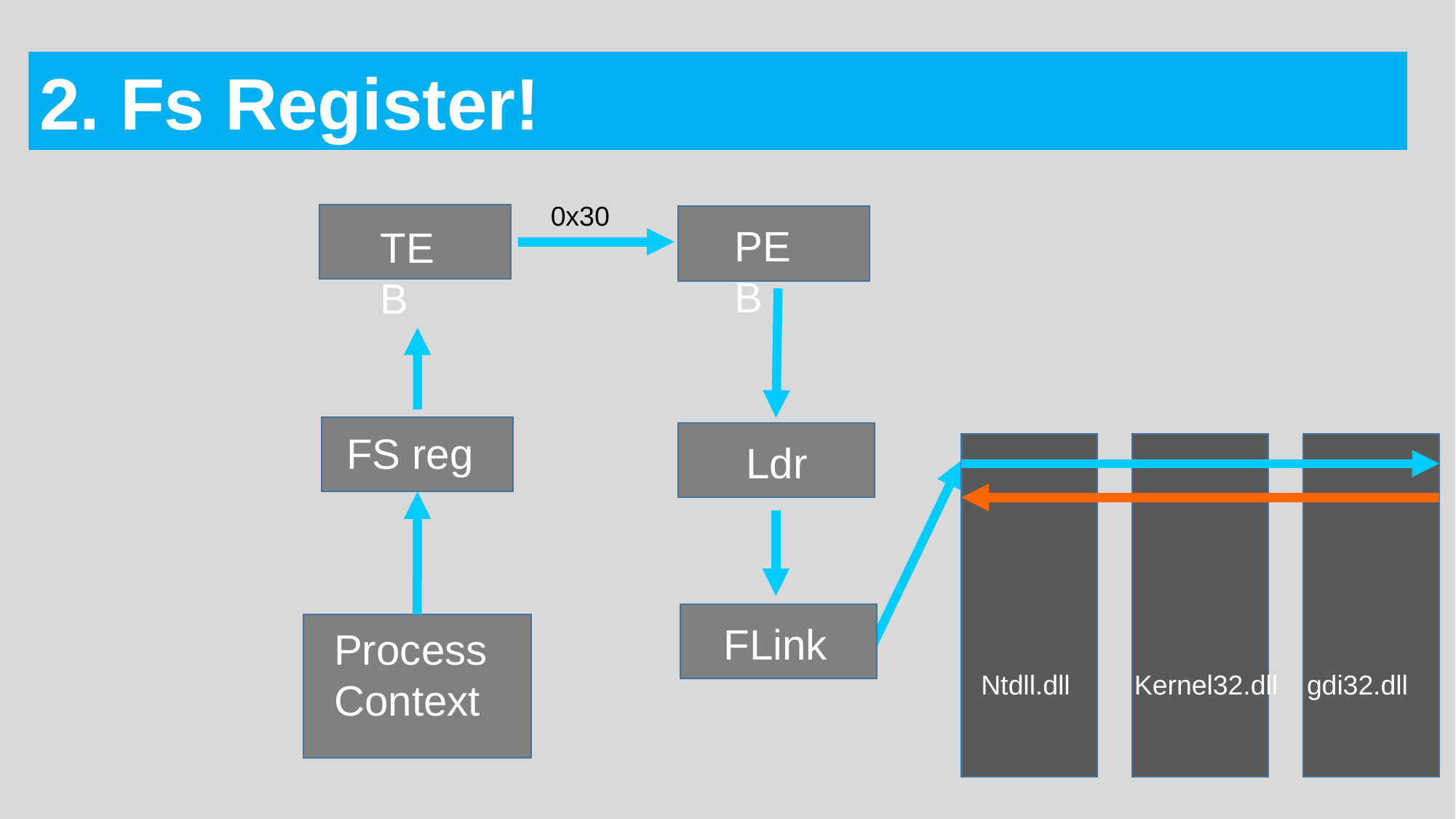

2. Fs Register!
0x30

PEB

Ldr

Ntdll.dll
Kernel32.dll
gdi32.dll
TEB

FS reg

FLink

Process
Context